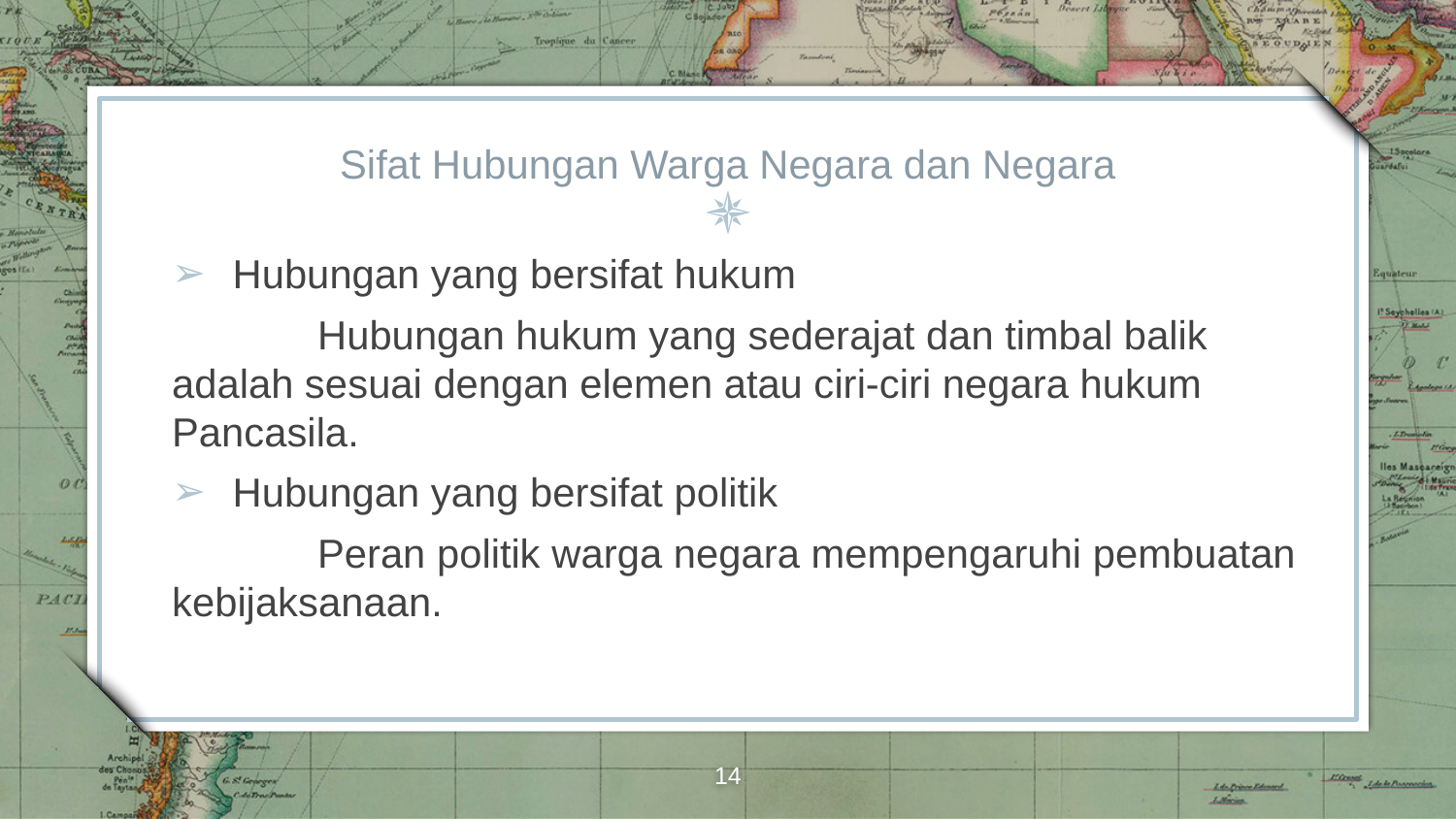

# Sifat Hubungan Warga Negara dan Negara
Hubungan yang bersifat hukum
	Hubungan hukum yang sederajat dan timbal balik adalah sesuai dengan elemen atau ciri-ciri negara hukum Pancasila.
Hubungan yang bersifat politik
	Peran politik warga negara mempengaruhi pembuatan kebijaksanaan.
14